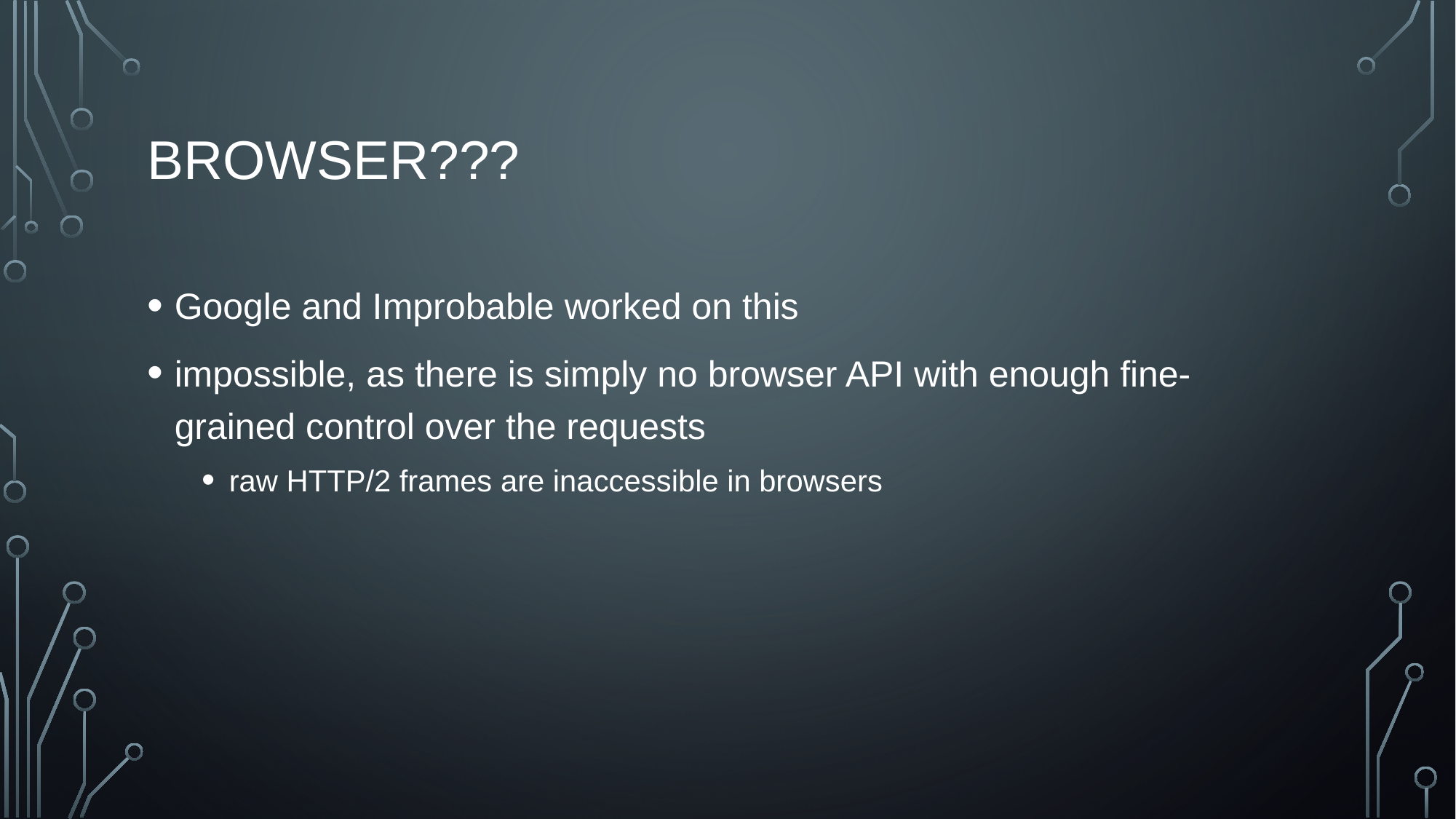

# Browser???
Google and Improbable worked on this
impossible, as there is simply no browser API with enough fine-grained control over the requests
raw HTTP/2 frames are inaccessible in browsers